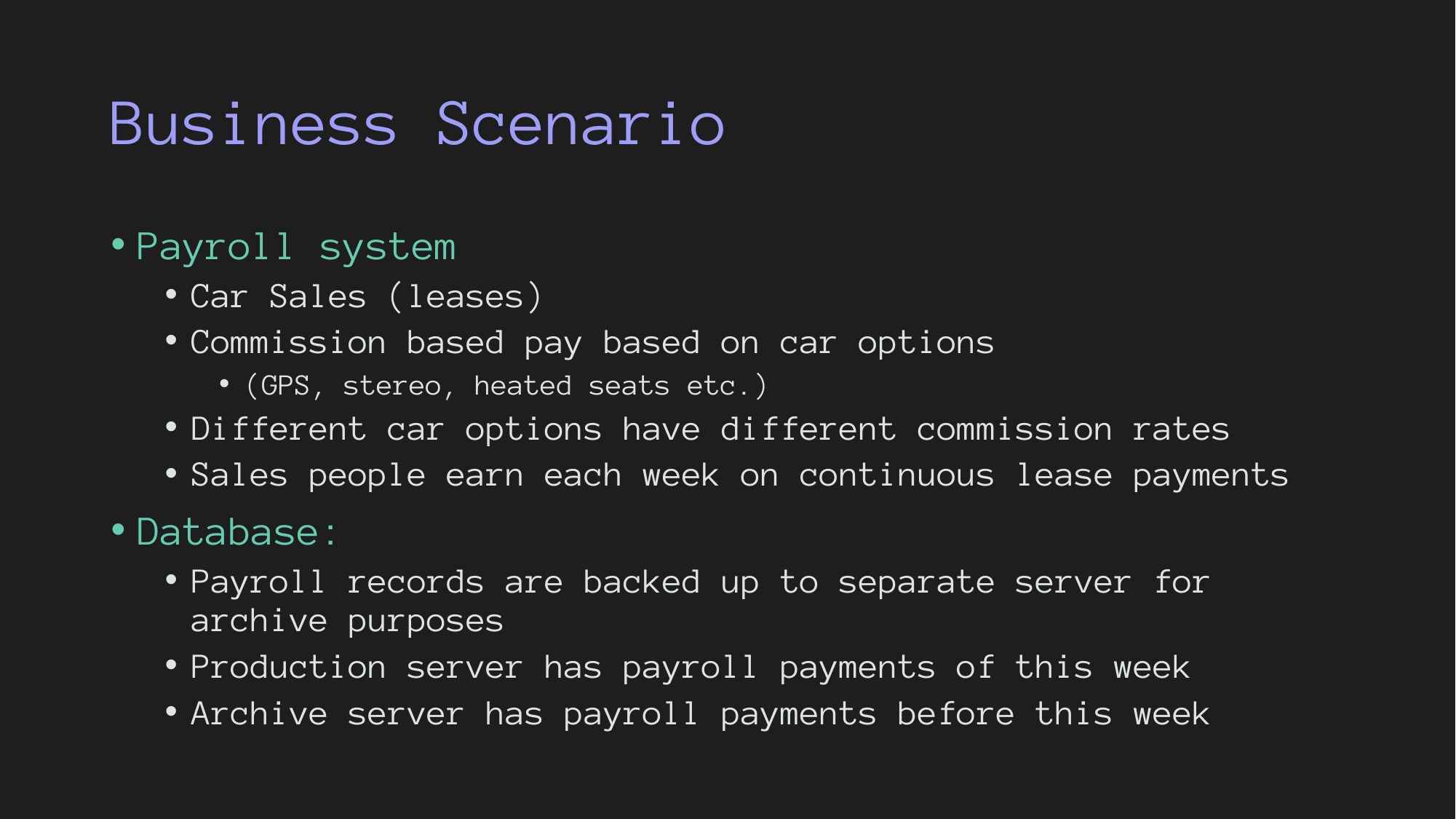

# Business Scenario
Payroll system
Car Sales (leases)
Commission based pay based on car options
(GPS, stereo, heated seats etc.)
Different car options have different commission rates
Sales people earn each week on continuous lease payments
Database:
Payroll records are backed up to separate server for archive purposes
Production server has payroll payments of this week
Archive server has payroll payments before this week